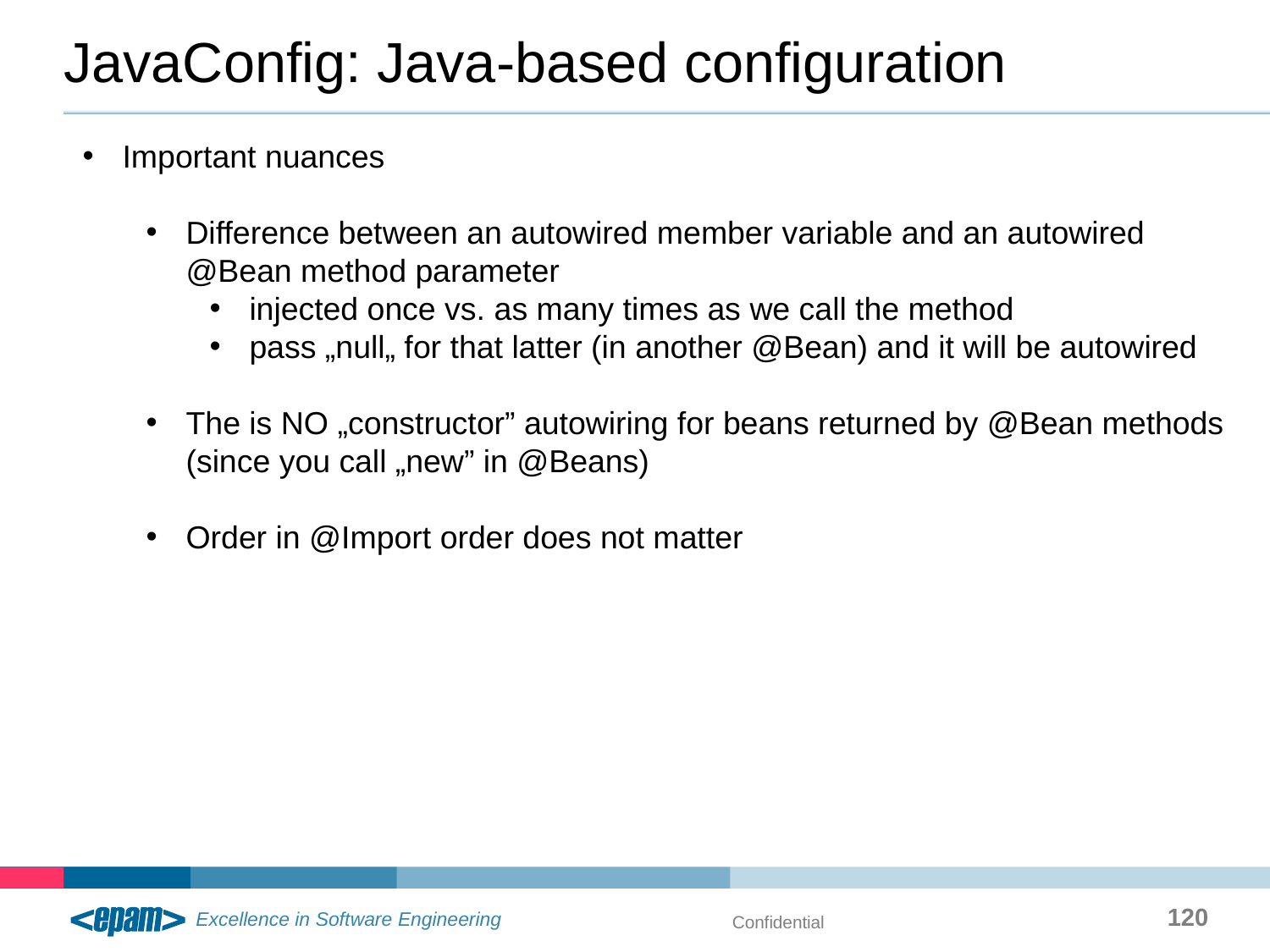

# JavaConfig: Java-based configuration

Important nuances

Difference between an autowired member variable and an autowired @Bean method parameter
injected once vs. as many times as we call the method
pass „null„ for that latter (in another @Bean) and it will be autowired

The is NO „constructor” autowiring for beans returned by @Bean methods (since you call „new” in @Beans)

Order in @Import order does not matter

120
Confidential